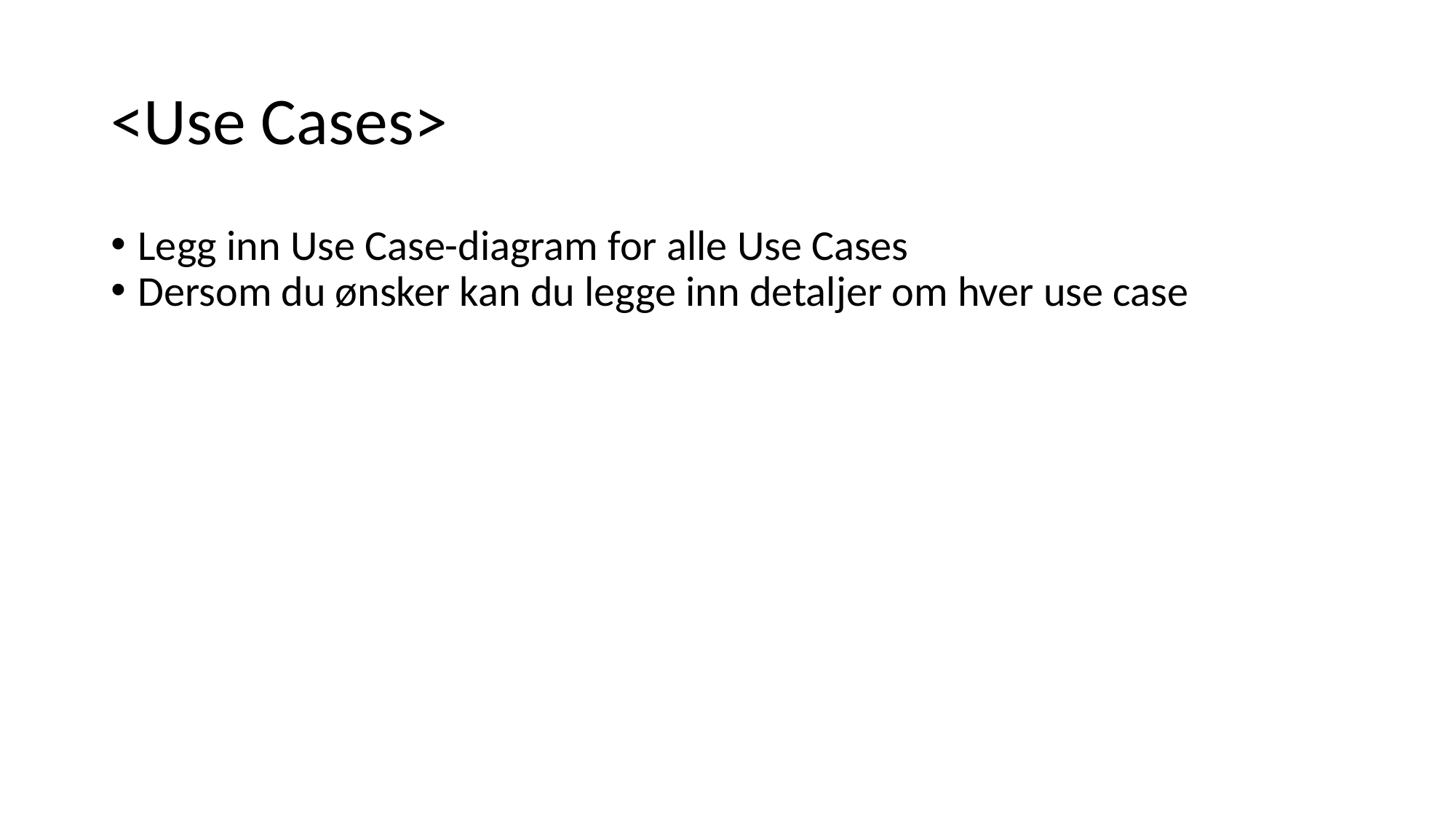

<Use Cases>
Legg inn Use Case-diagram for alle Use Cases
Dersom du ønsker kan du legge inn detaljer om hver use case